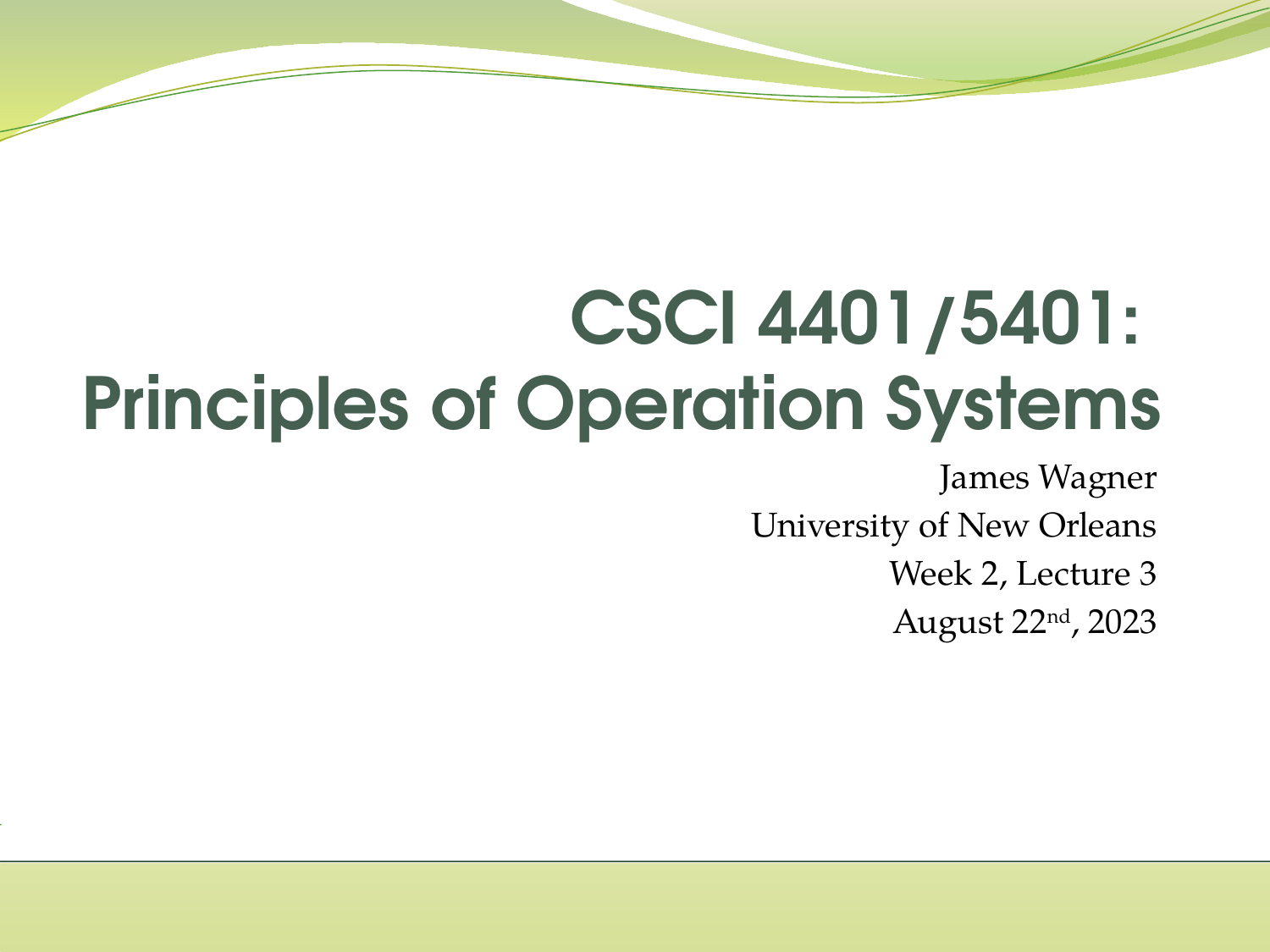

# CSCI 4401/5401: Principles of Operation Systems
James Wagner
University of New Orleans
Week 2, Lecture 3
August 22nd, 2023